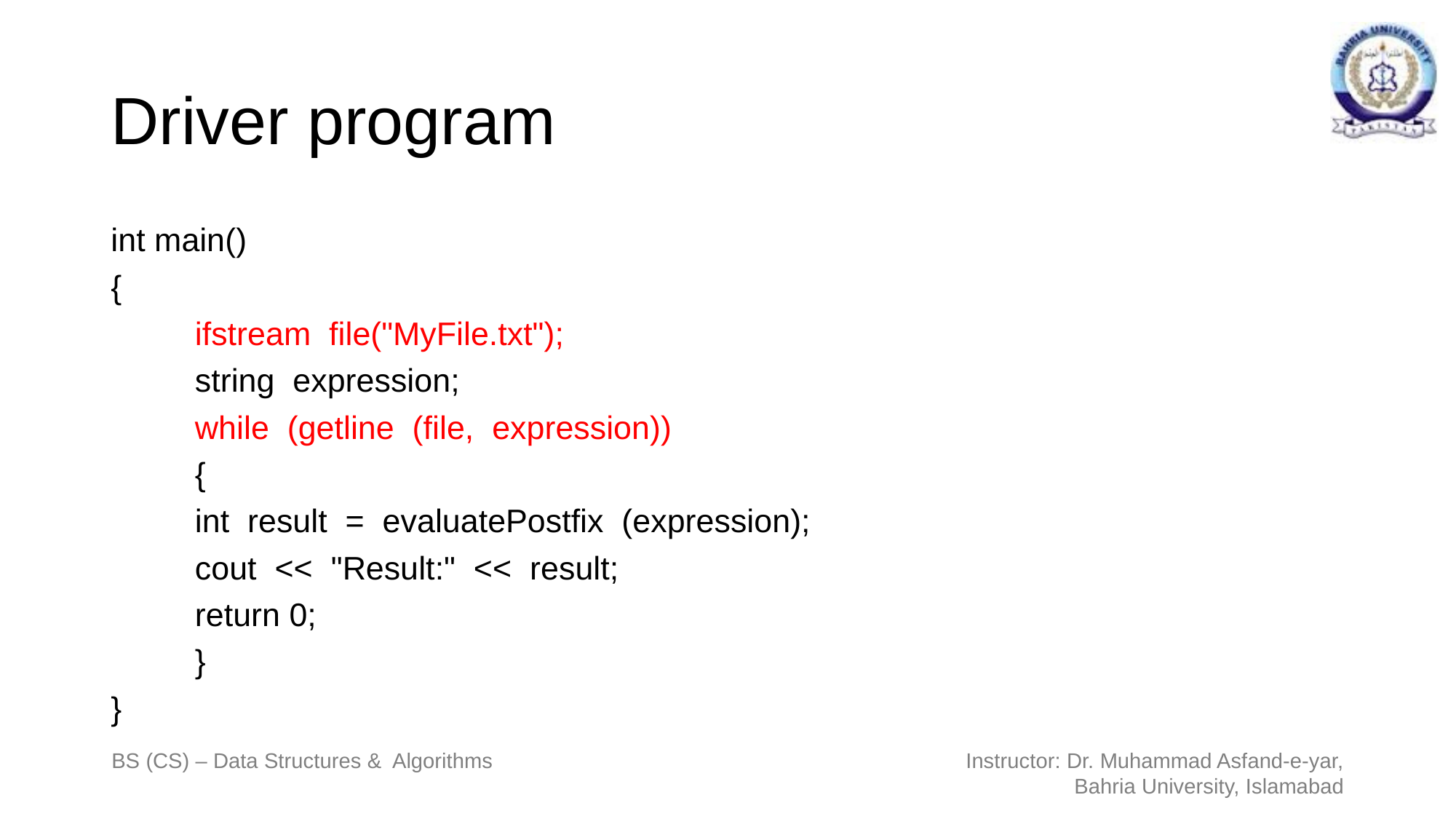

# Driver program
int main()
{
	ifstream  file("MyFile.txt");
	string  expression;
	while  (getline  (file,  expression))
	{
		int  result  =  evaluatePostfix  (expression);
		cout  <<  "Result:"  <<  result;
		return 0;
	}
}